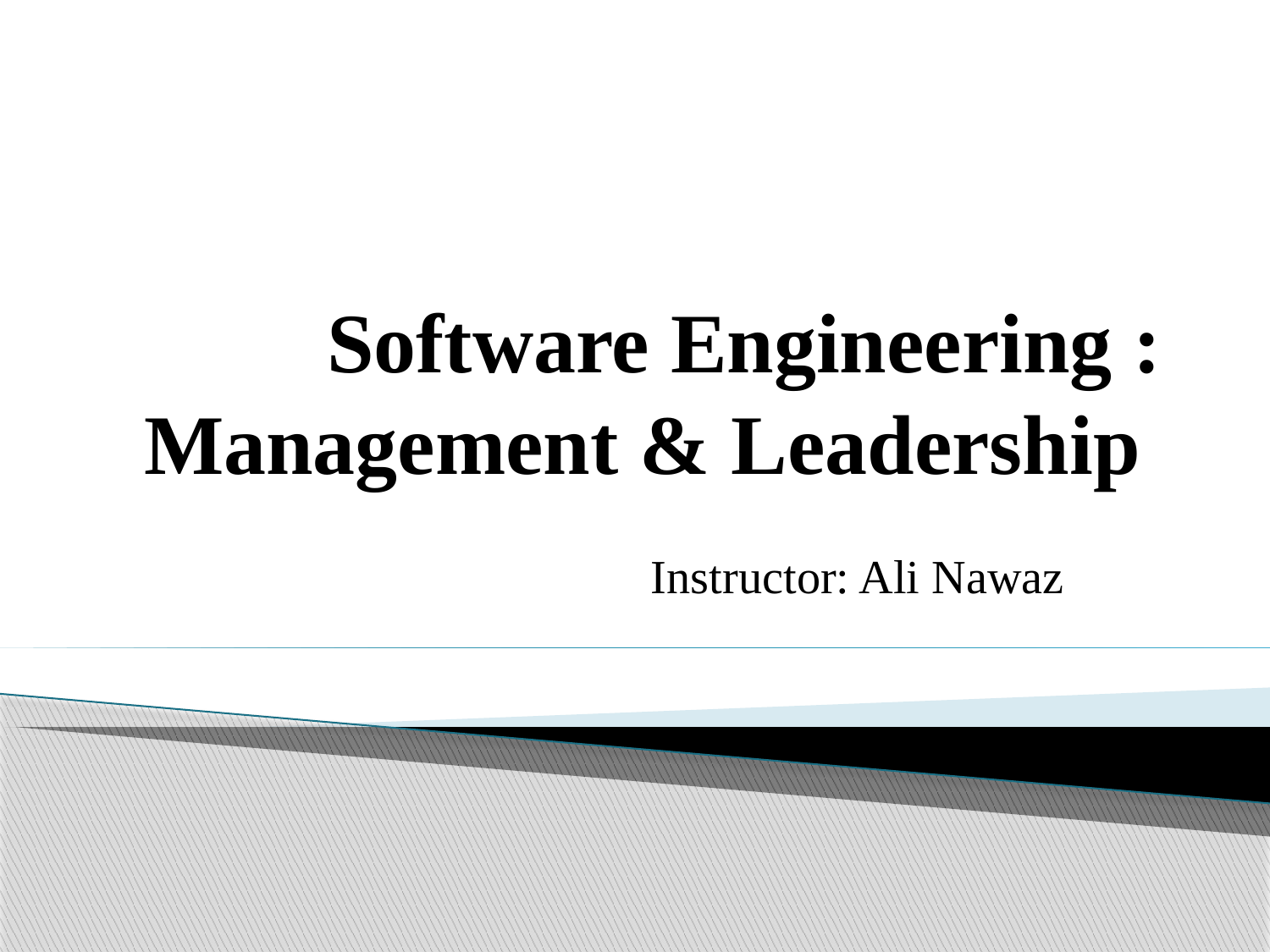

# Software Engineering : Management & Leadership
Instructor: Ali Nawaz